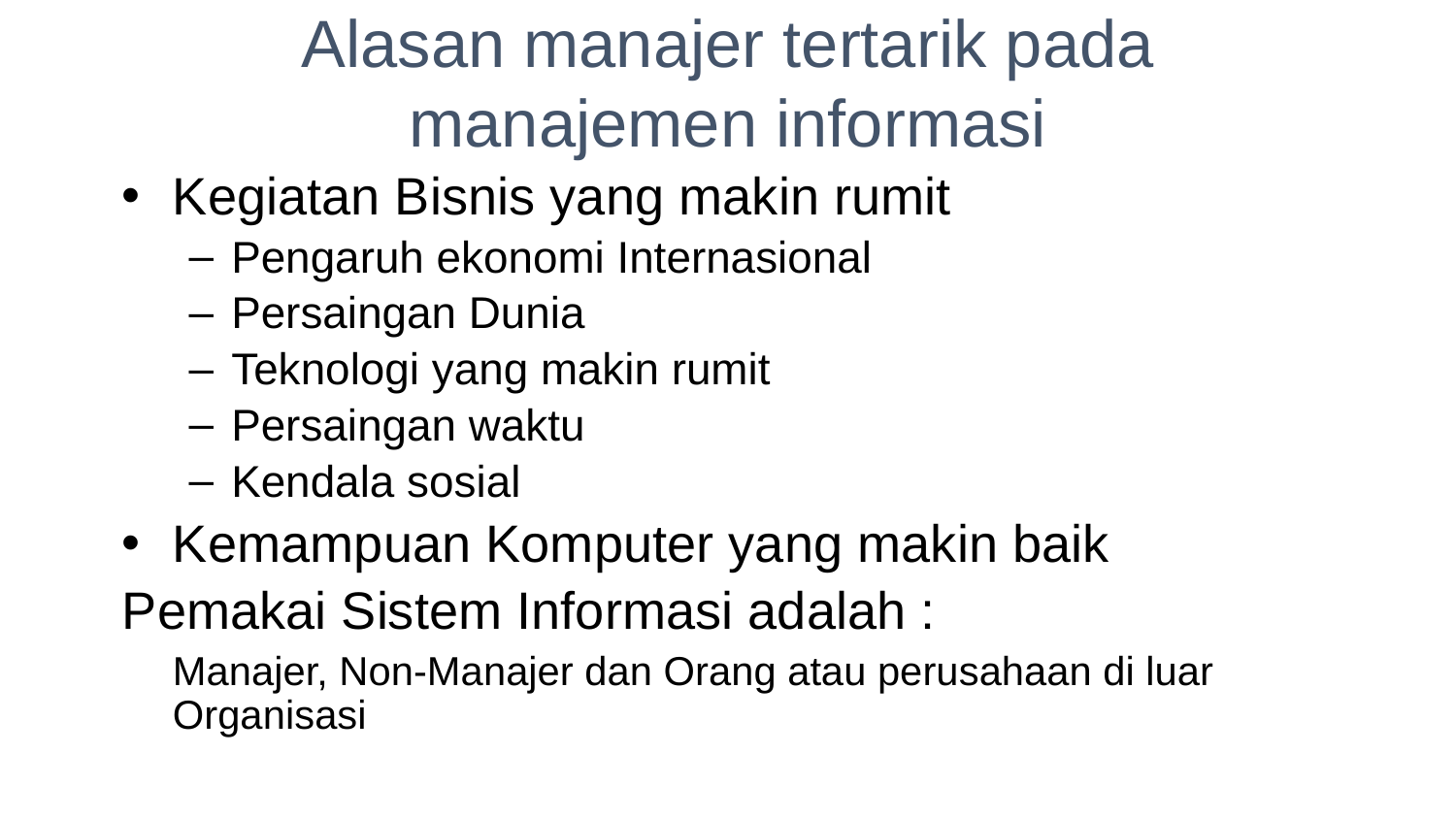

# Alasan manajer tertarik pada manajemen informasi
Kegiatan Bisnis yang makin rumit
Pengaruh ekonomi Internasional
Persaingan Dunia
Teknologi yang makin rumit
Persaingan waktu
Kendala sosial
Kemampuan Komputer yang makin baik
Pemakai Sistem Informasi adalah :
	Manajer, Non-Manajer dan Orang atau perusahaan di luar Organisasi